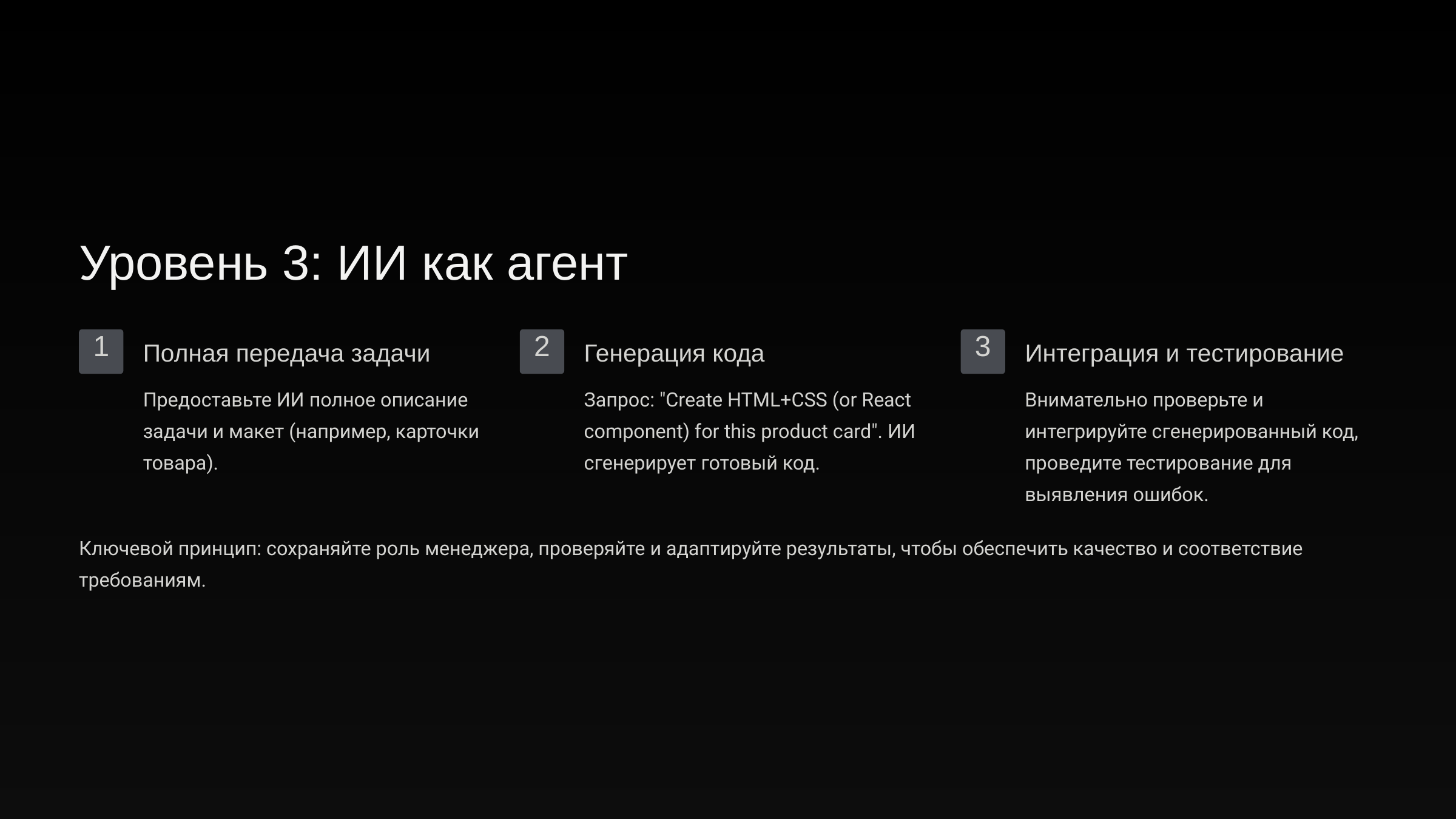

Уровень 3: ИИ как агент

1
2
3
Полная передача задачи
Генерация кода
Интеграция и тестирование
Предоставьте ИИ полное описание задачи и макет (например, карточки товара).
Запрос: "Create HTML+CSS (or React component) for this product card". ИИ сгенерирует готовый код.
Внимательно проверьте и интегрируйте сгенерированный код, проведите тестирование для выявления ошибок.
Ключевой принцип: сохраняйте роль менеджера, проверяйте и адаптируйте результаты, чтобы обеспечить качество и соответствие требованиям.